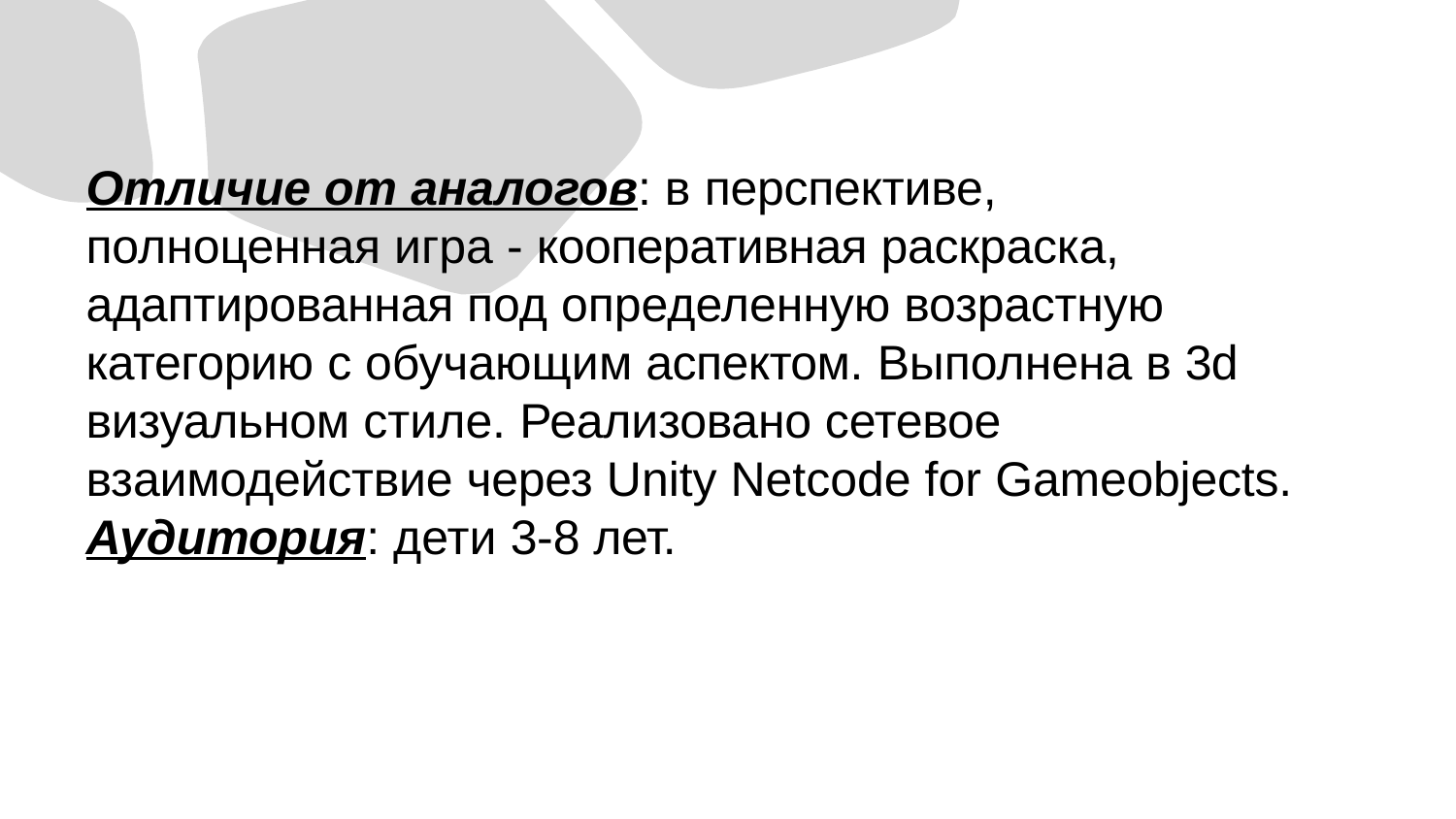

#
Отличие от аналогов: в перспективе, полноценная игра - кооперативная раскраска, адаптированная под определенную возрастную категорию с обучающим аспектом. Выполнена в 3d визуальном стиле. Реализовано сетевое взаимодействие через Unity Netcode for Gameobjects. Аудитория: дети 3-8 лет.